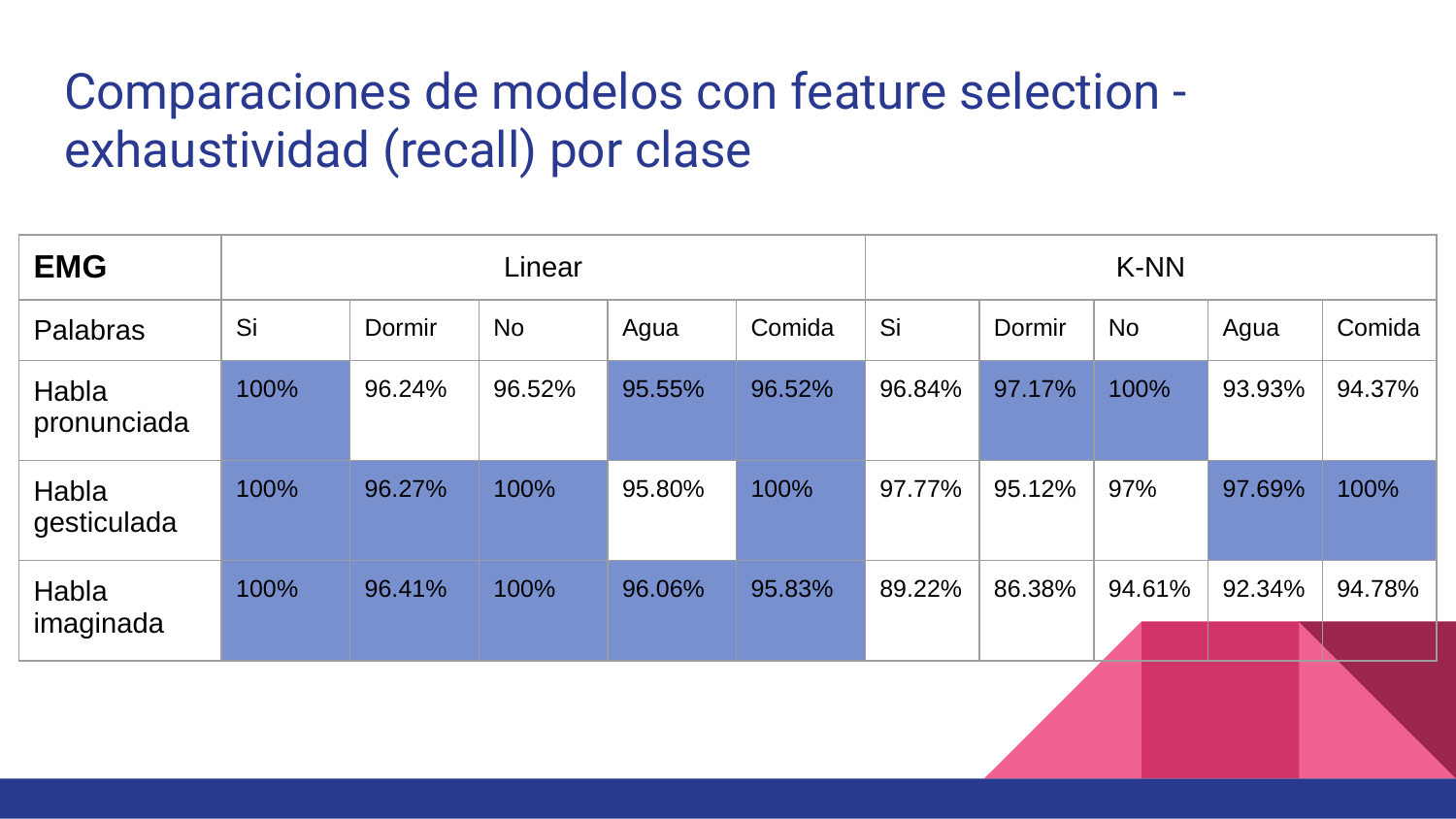

# Comparaciones de modelos con feature selection - exhaustividad (recall) por clase
| EMG | Linear |  |  |  |  | K-NN |  |  |  |  |
| --- | --- | --- | --- | --- | --- | --- | --- | --- | --- | --- |
| Palabras | Si | Dormir | No | Agua | Comida | Si | Dormir | No | Agua | Comida |
| Habla pronunciada | 100% | 96.24% | 96.52% | 95.55% | 96.52% | 96.84% | 97.17% | 100% | 93.93% | 94.37% |
| Habla gesticulada | 100% | 96.27% | 100% | 95.80% | 100% | 97.77% | 95.12% | 97% | 97.69% | 100% |
| Habla imaginada | 100% | 96.41% | 100% | 96.06% | 95.83% | 89.22% | 86.38% | 94.61% | 92.34% | 94.78% |